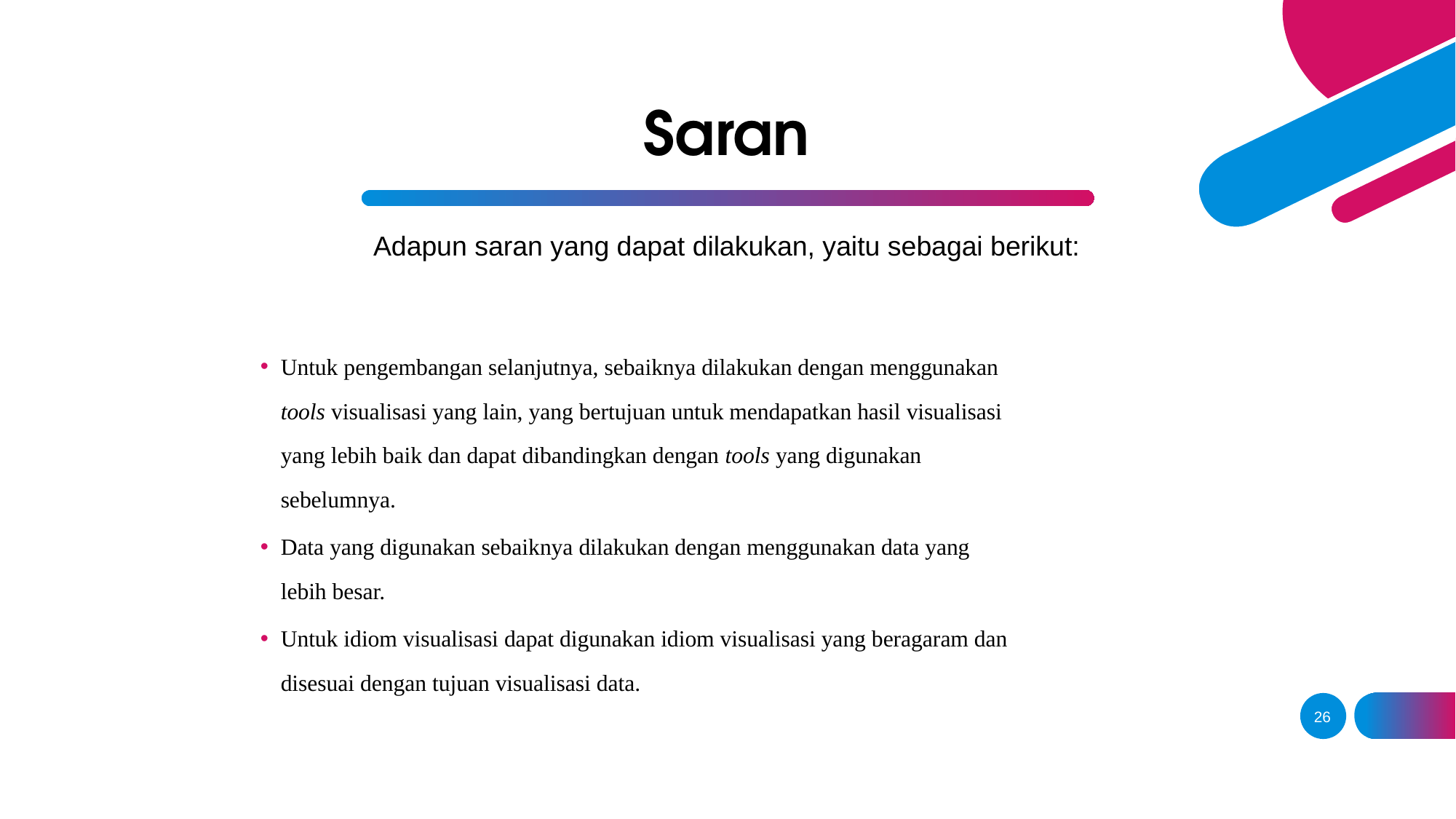

# Saran
Adapun saran yang dapat dilakukan, yaitu sebagai berikut:
Untuk pengembangan selanjutnya, sebaiknya dilakukan dengan menggunakan tools visualisasi yang lain, yang bertujuan untuk mendapatkan hasil visualisasi yang lebih baik dan dapat dibandingkan dengan tools yang digunakan sebelumnya.
Data yang digunakan sebaiknya dilakukan dengan menggunakan data yang lebih besar.
Untuk idiom visualisasi dapat digunakan idiom visualisasi yang beragaram dan disesuai dengan tujuan visualisasi data.

26